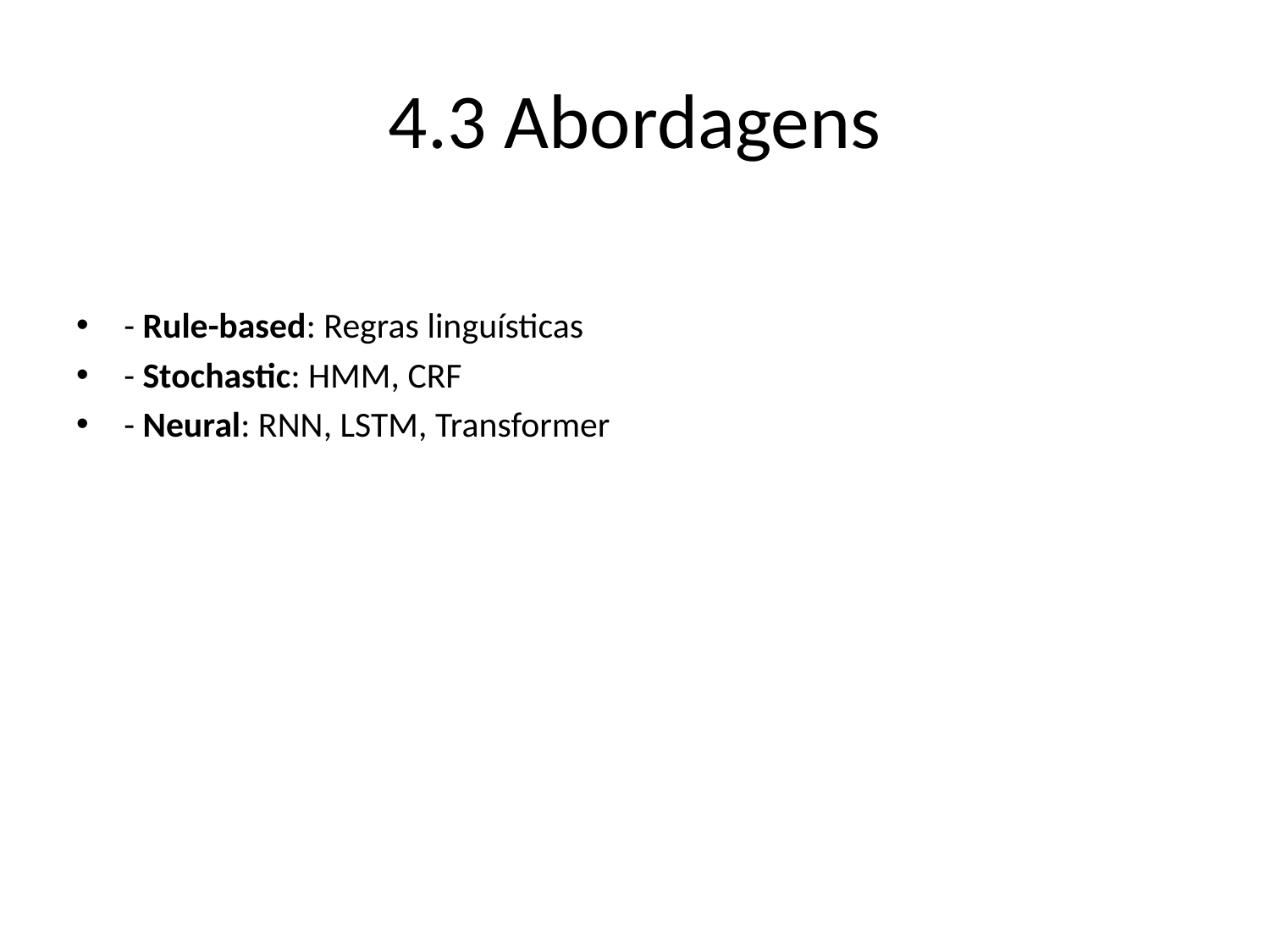

# 4.3 Abordagens

- Rule-based: Regras linguísticas
- Stochastic: HMM, CRF
- Neural: RNN, LSTM, Transformer